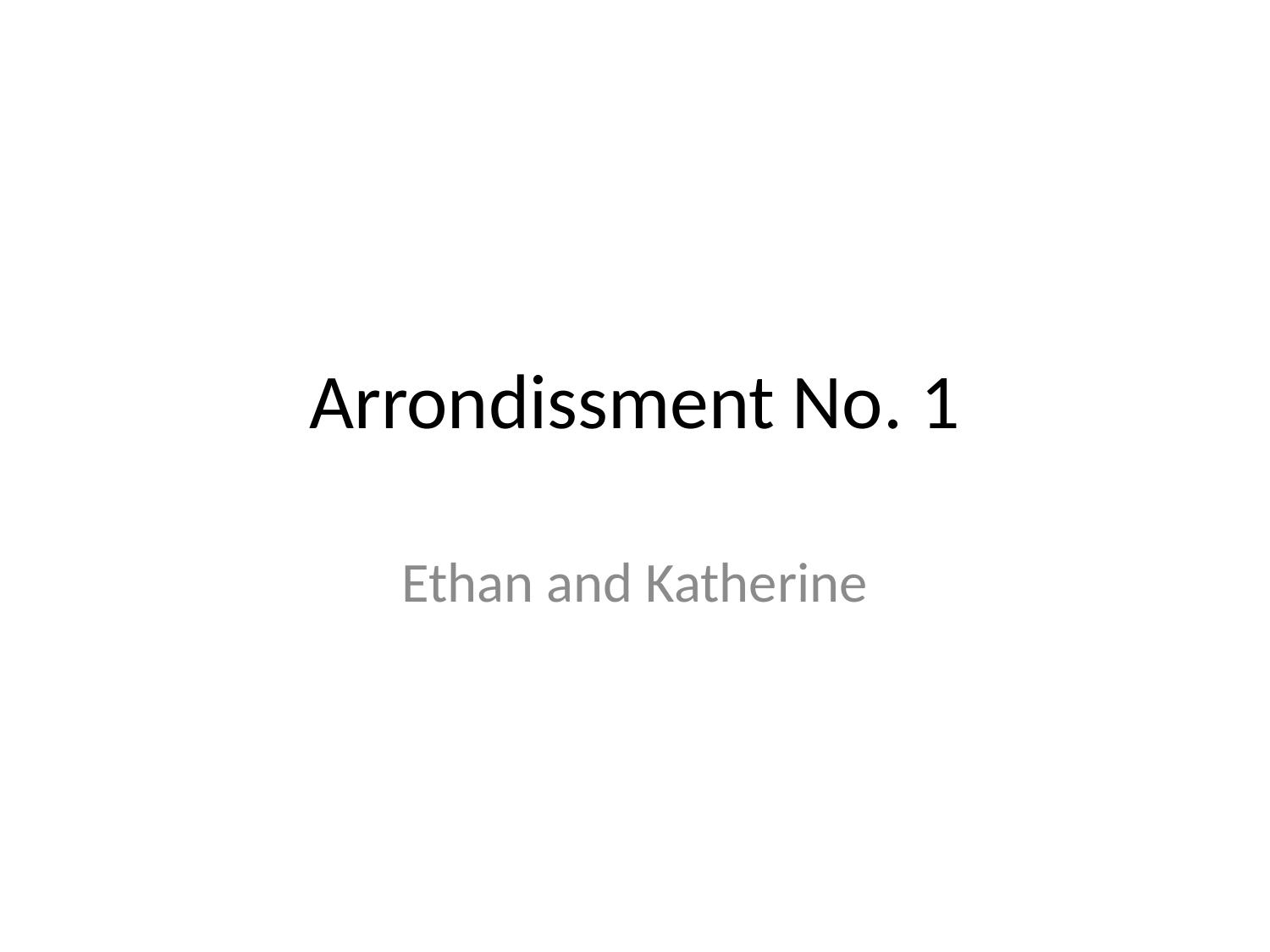

# Arrondissment No. 1
Ethan and Katherine